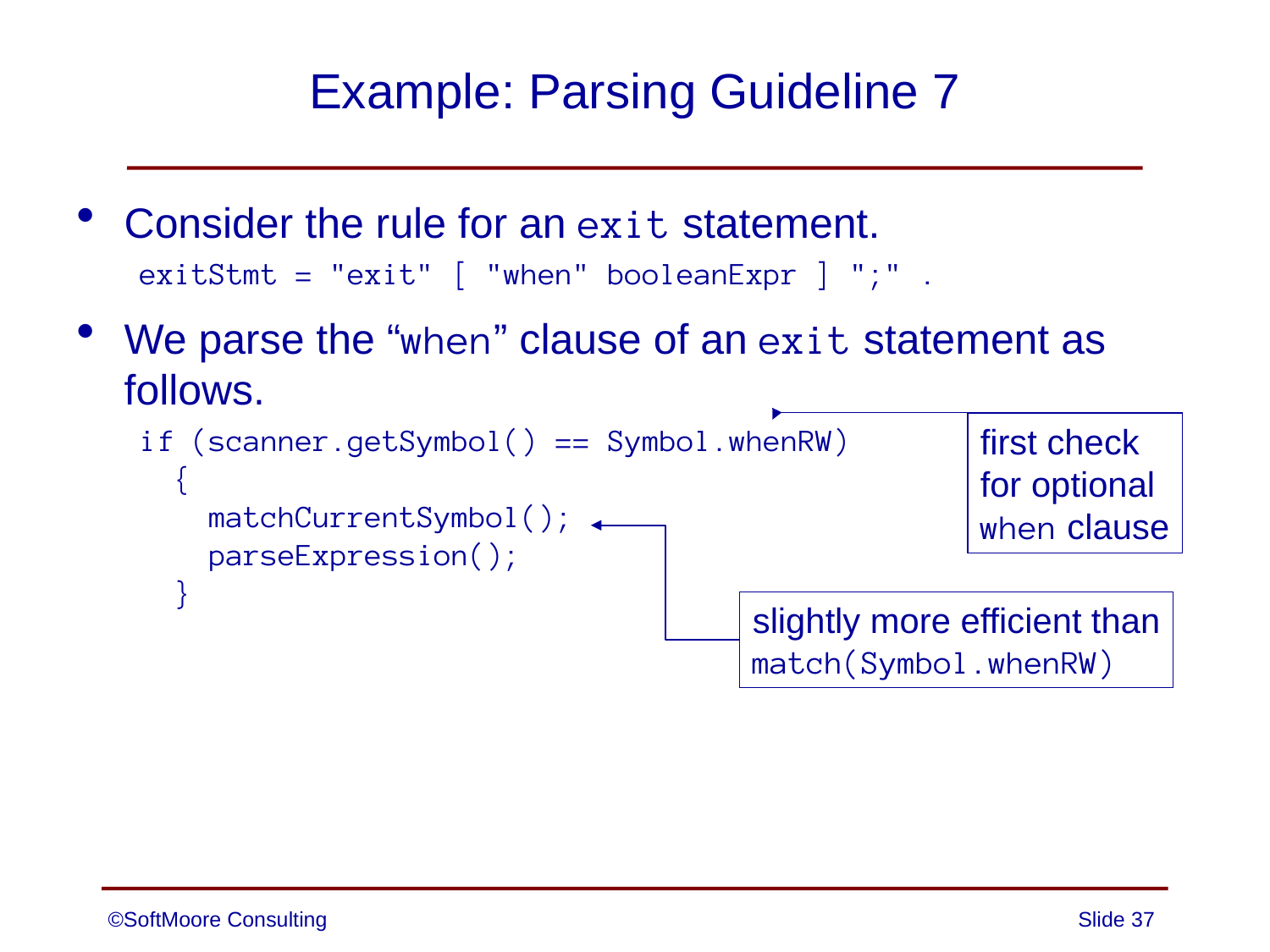

# Example: Parsing Guideline 7
Consider the rule for an exit statement.
exitStmt = "exit" [ "when" booleanExpr ] ";" .
We parse the “when” clause of an exit statement as follows.
if (scanner.getSymbol() == Symbol.whenRW)
  {
    matchCurrentSymbol();
    parseExpression();
  }
first check
for optional
when clause

slightly more efficient than
match(Symbol.whenRW)
©SoftMoore Consulting
Slide 37